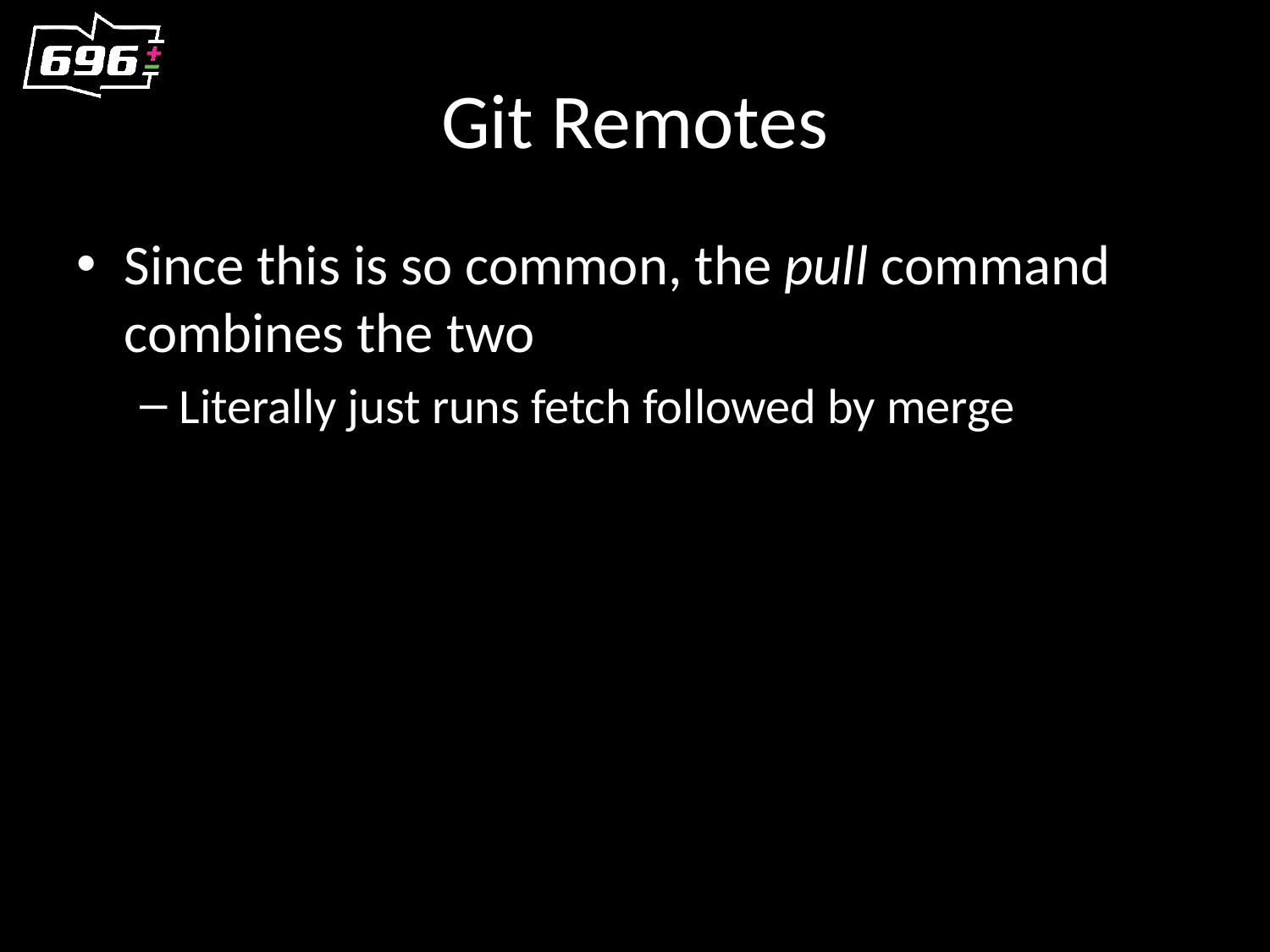

# Git Remotes
Since this is so common, the pull command combines the two
Literally just runs fetch followed by merge